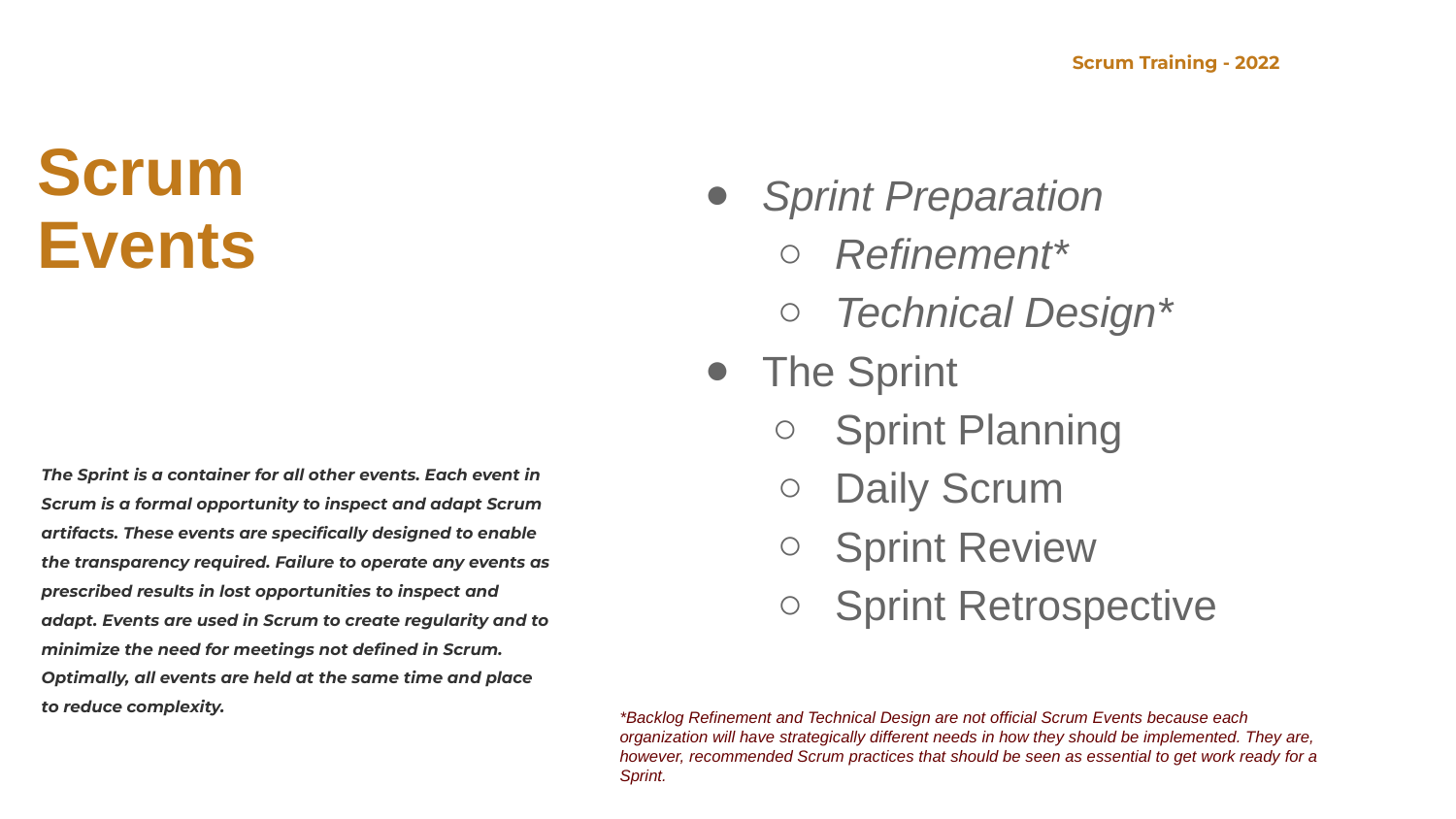

Scrum Training - 2022
# Scrum Events
Sprint Preparation
Refinement*
Technical Design*
The Sprint
Sprint Planning
Daily Scrum
Sprint Review
Sprint Retrospective

The Sprint is a container for all other events. Each event in Scrum is a formal opportunity to inspect and adapt Scrum artifacts. These events are specifically designed to enable the transparency required. Failure to operate any events as prescribed results in lost opportunities to inspect and adapt. Events are used in Scrum to create regularity and to minimize the need for meetings not defined in Scrum. Optimally, all events are held at the same time and place to reduce complexity.
*Backlog Refinement and Technical Design are not official Scrum Events because each organization will have strategically different needs in how they should be implemented. They are, however, recommended Scrum practices that should be seen as essential to get work ready for a Sprint.